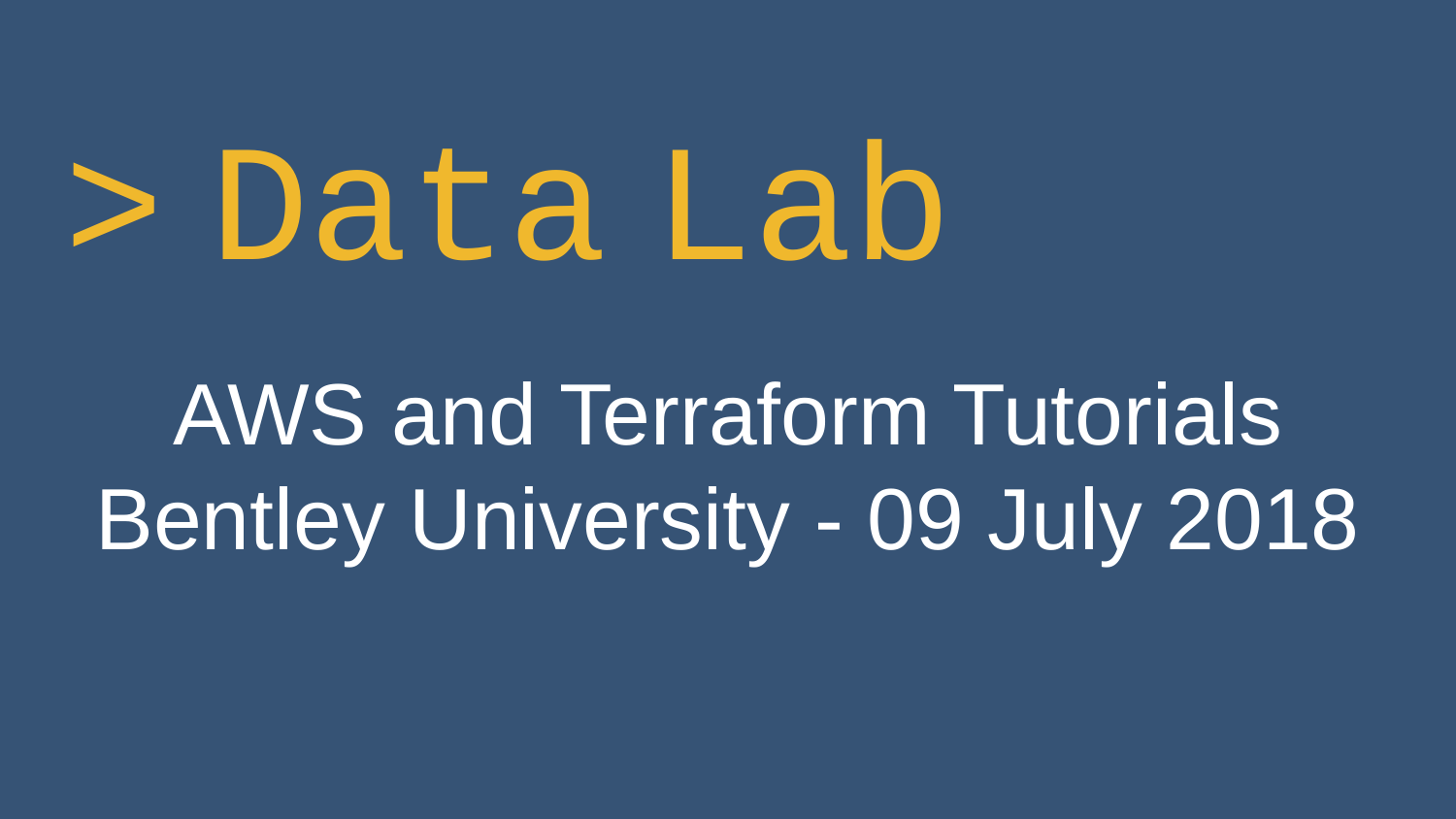

# > Data Lab
AWS and Terraform Tutorials
Bentley University - 09 July 2018